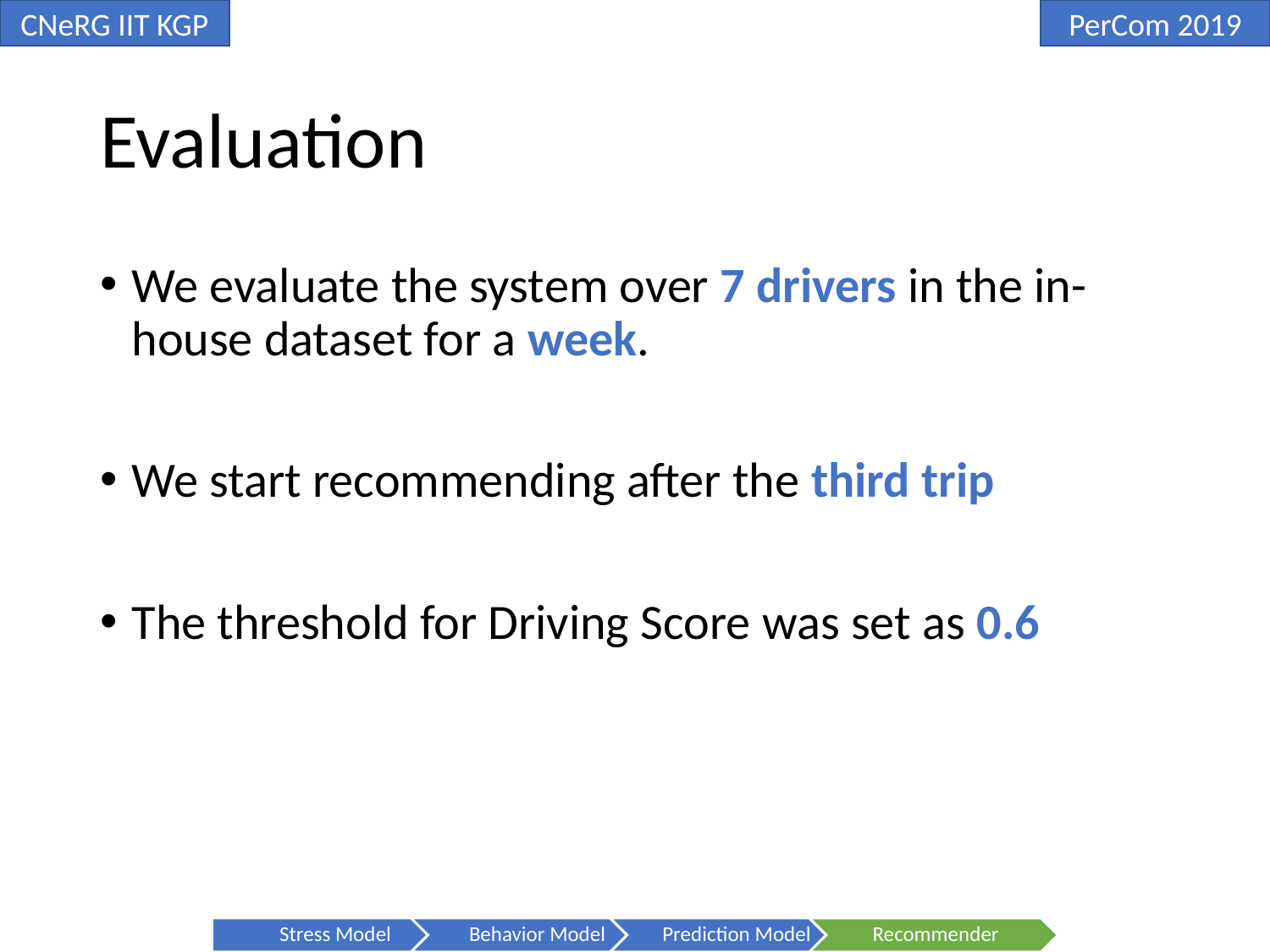

# Evaluation
We evaluate the system over 7 drivers in the in-house dataset for a week.

We start recommending after the third trip

The threshold for Driving Score was set as 0.6
Stress Model
Behavior Model
Prediction Model
Recommender